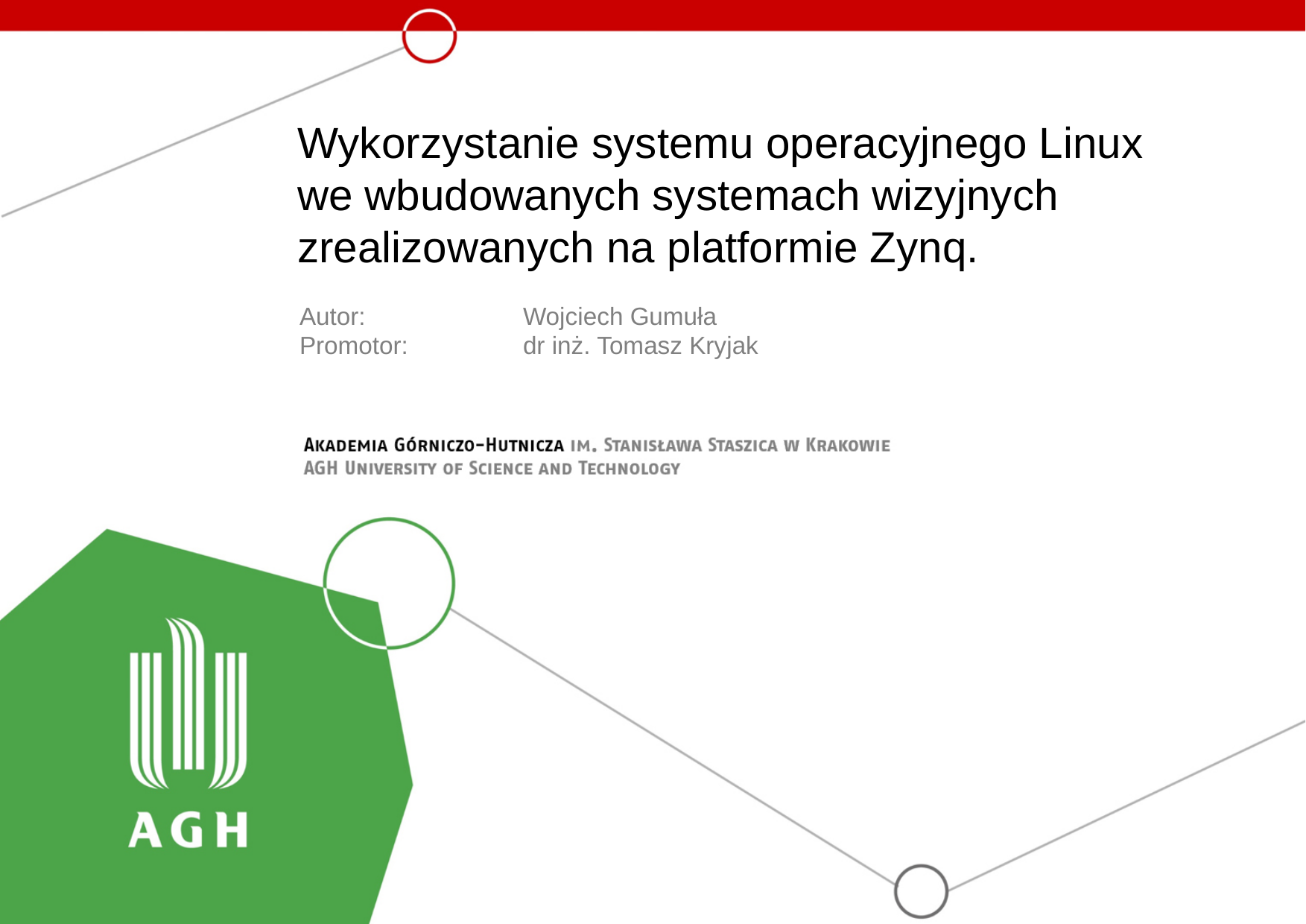

Wykorzystanie systemu operacyjnego Linux
we wbudowanych systemach wizyjnych zrealizowanych na platformie Zynq.
Autor:		Wojciech Gumuła
Promotor: 	dr inż. Tomasz Kryjak